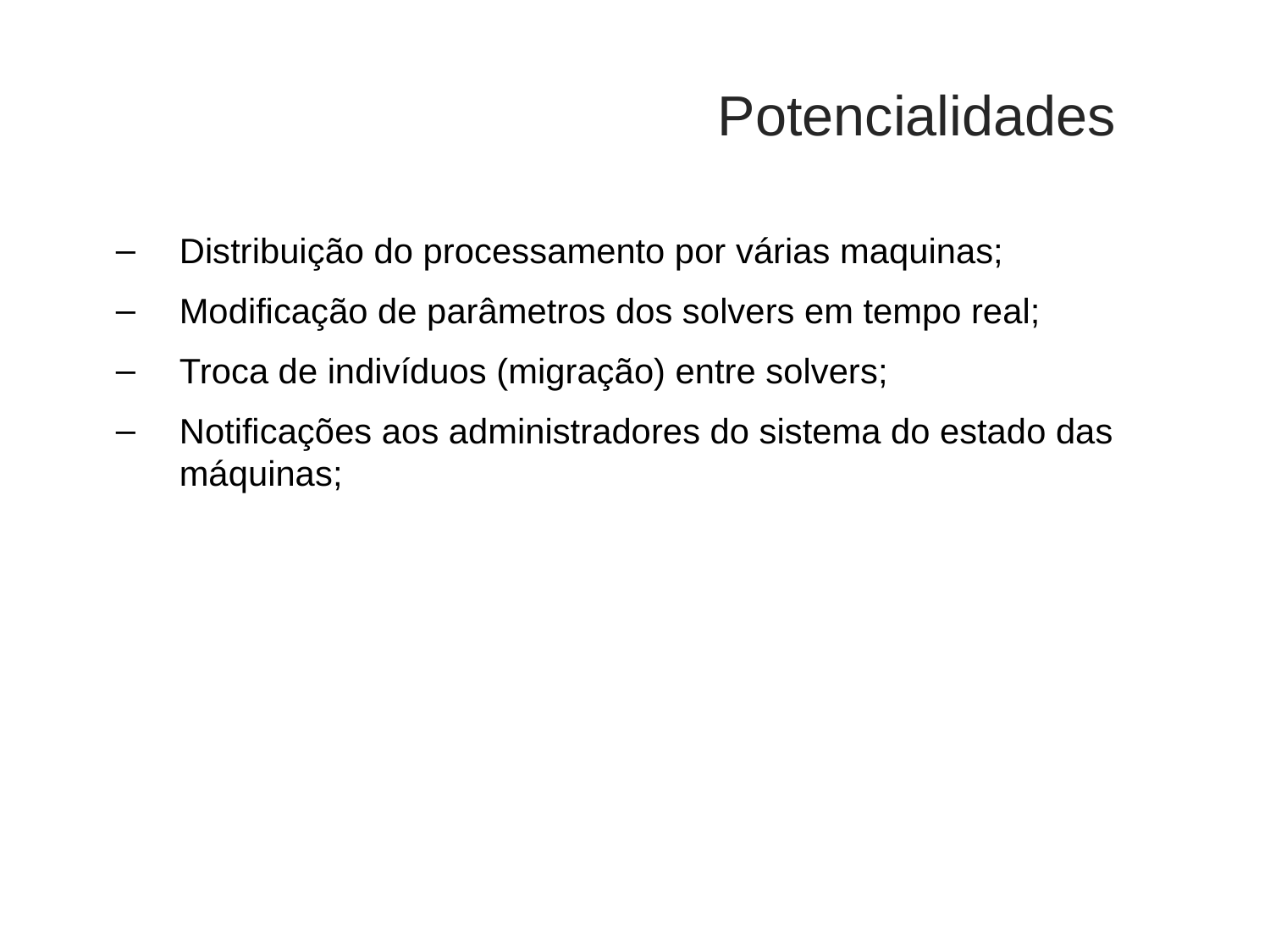

Potencialidades
Distribuição do processamento por várias maquinas;
Modificação de parâmetros dos solvers em tempo real;
Troca de indivíduos (migração) entre solvers;
Notificações aos administradores do sistema do estado das máquinas;